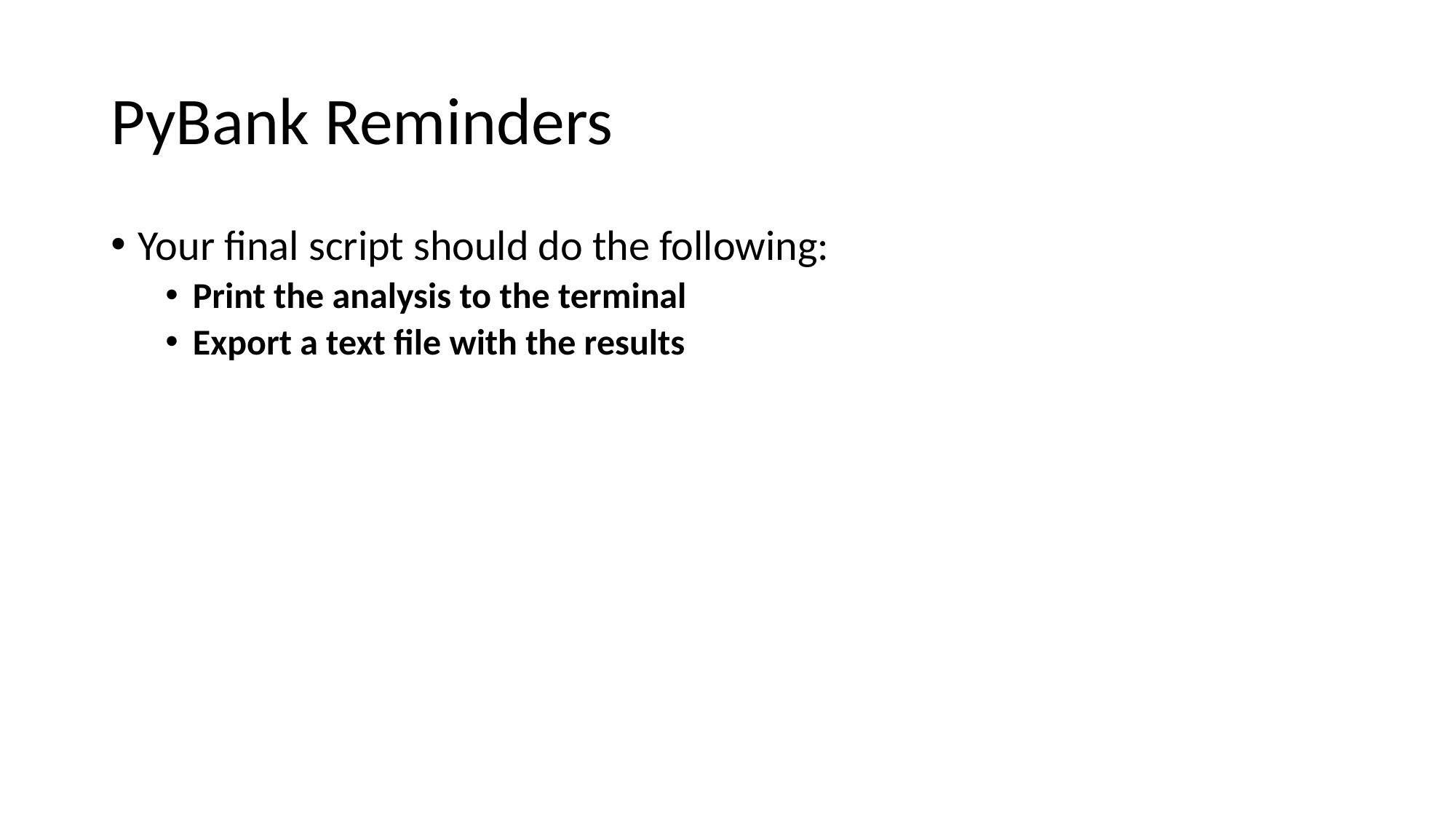

# PyBank Reminders
Your final script should do the following:
Print the analysis to the terminal
Export a text file with the results